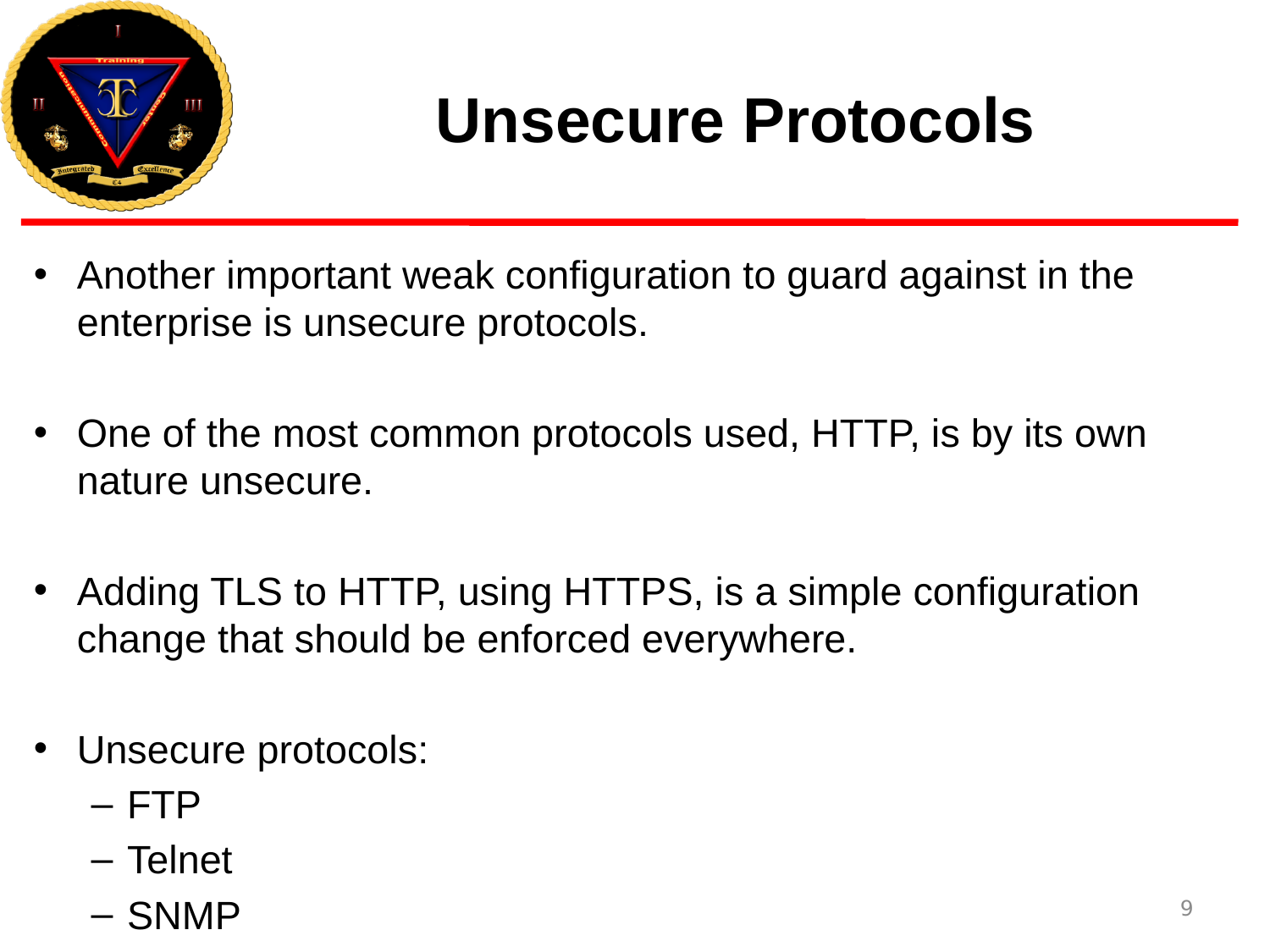

# Unsecure Protocols
Another important weak configuration to guard against in the enterprise is unsecure protocols.

One of the most common protocols used, HTTP, is by its own nature unsecure.

Adding TLS to HTTP, using HTTPS, is a simple configuration change that should be enforced everywhere.

Unsecure protocols:
FTP
Telnet
SNMP
9